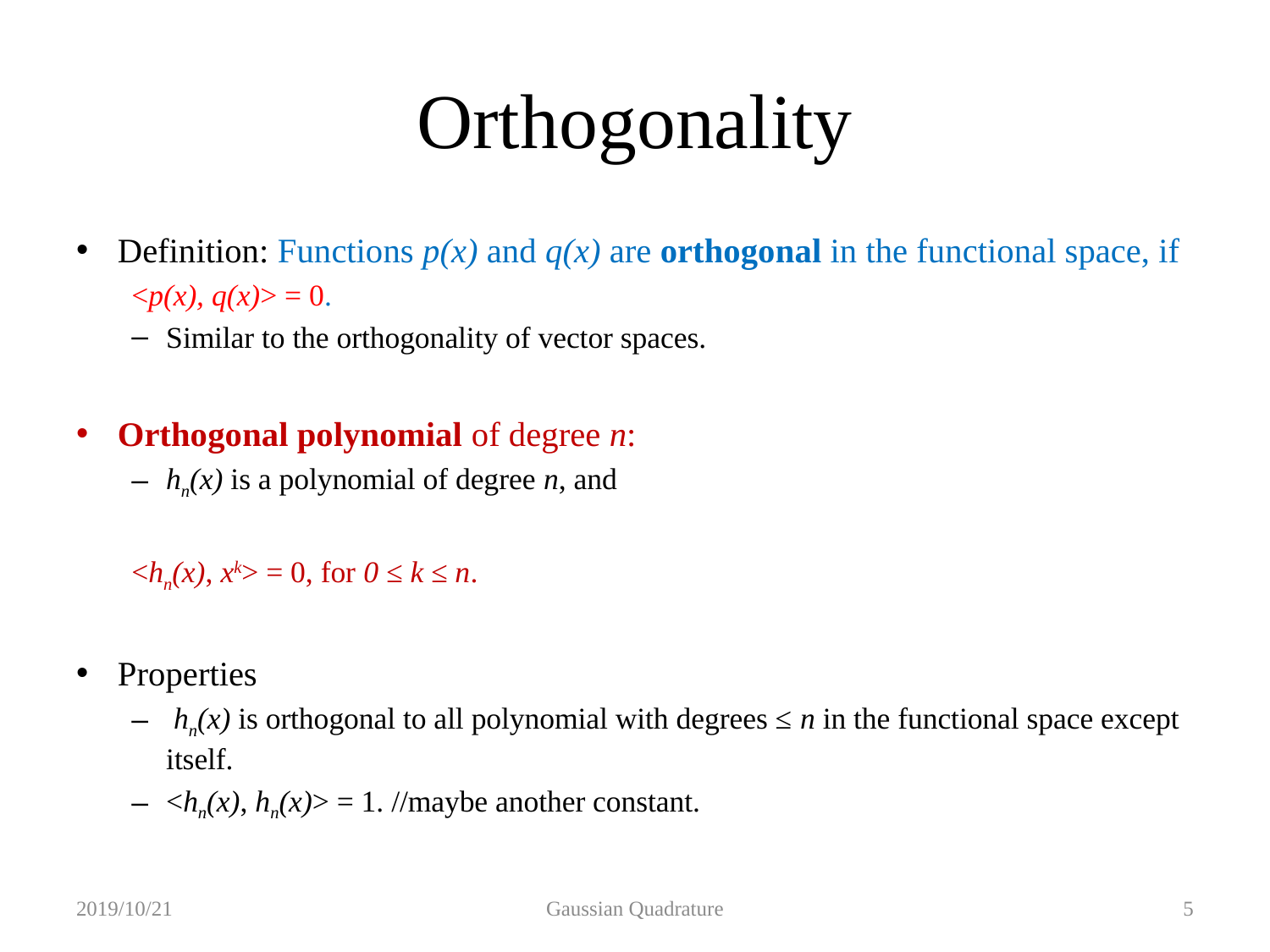

# Orthogonality
Definition: Functions p(x) and q(x) are orthogonal in the functional space, if
<p(x), q(x)> = 0.
Similar to the orthogonality of vector spaces.

Orthogonal polynomial of degree n:
hn(x) is a polynomial of degree n, and

<hn(x), xk> = 0, for 0 ≤ k ≤ n.

Properties
 hn(x) is orthogonal to all polynomial with degrees ≤ n in the functional space except itself.
<hn(x), hn(x)> = 1. //maybe another constant.
2019/10/21
Gaussian Quadrature
5